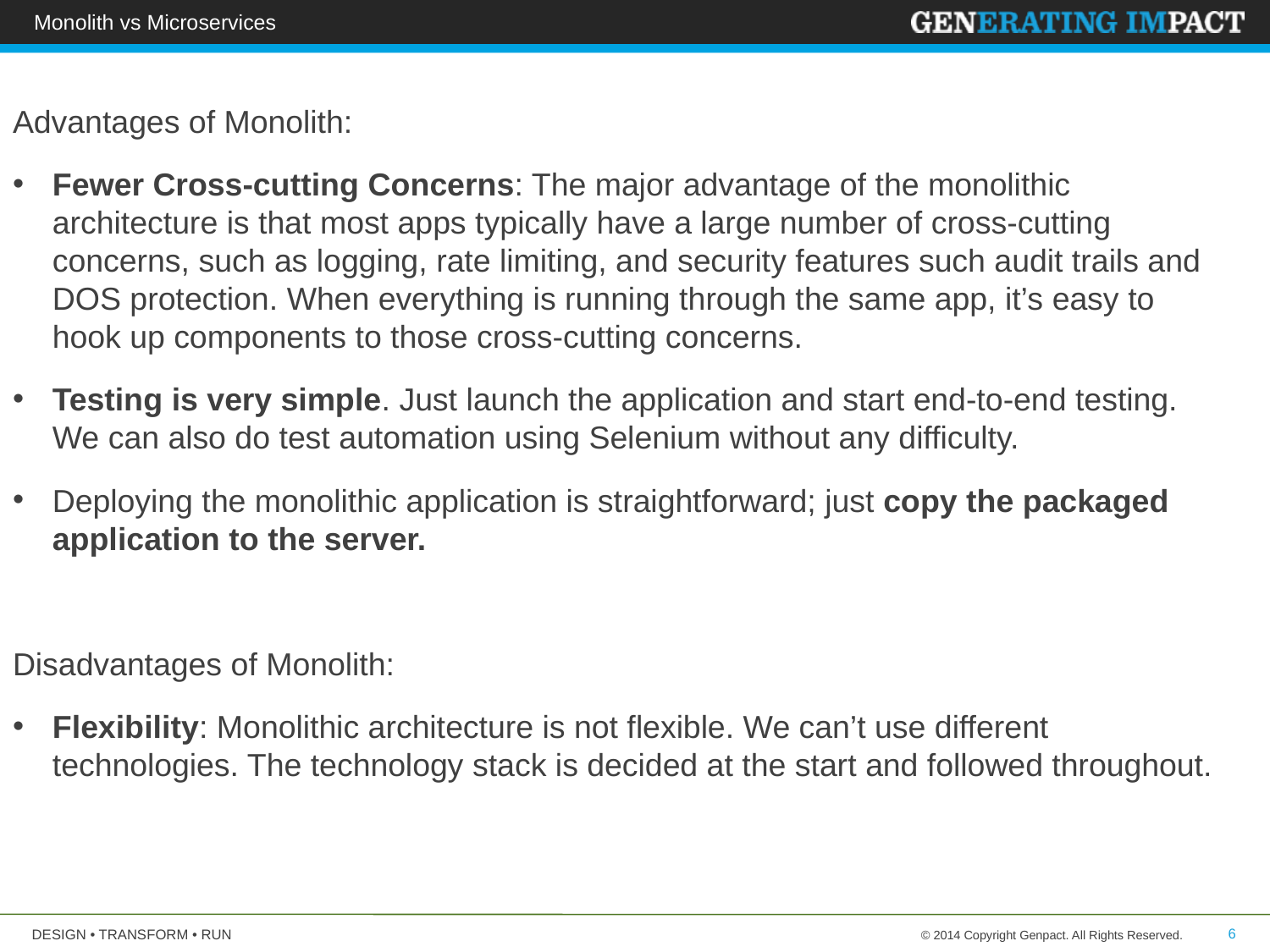

Monolith vs Microservices
Advantages of Monolith:
Fewer Cross-cutting Concerns: The major advantage of the monolithic architecture is that most apps typically have a large number of cross-cutting concerns, such as logging, rate limiting, and security features such audit trails and DOS protection. When everything is running through the same app, it’s easy to hook up components to those cross-cutting concerns.
Testing is very simple. Just launch the application and start end-to-end testing. We can also do test automation using Selenium without any difficulty.
Deploying the monolithic application is straightforward; just copy the packaged application to the server.

Disadvantages of Monolith:
Flexibility: Monolithic architecture is not flexible. We can’t use different technologies. The technology stack is decided at the start and followed throughout.